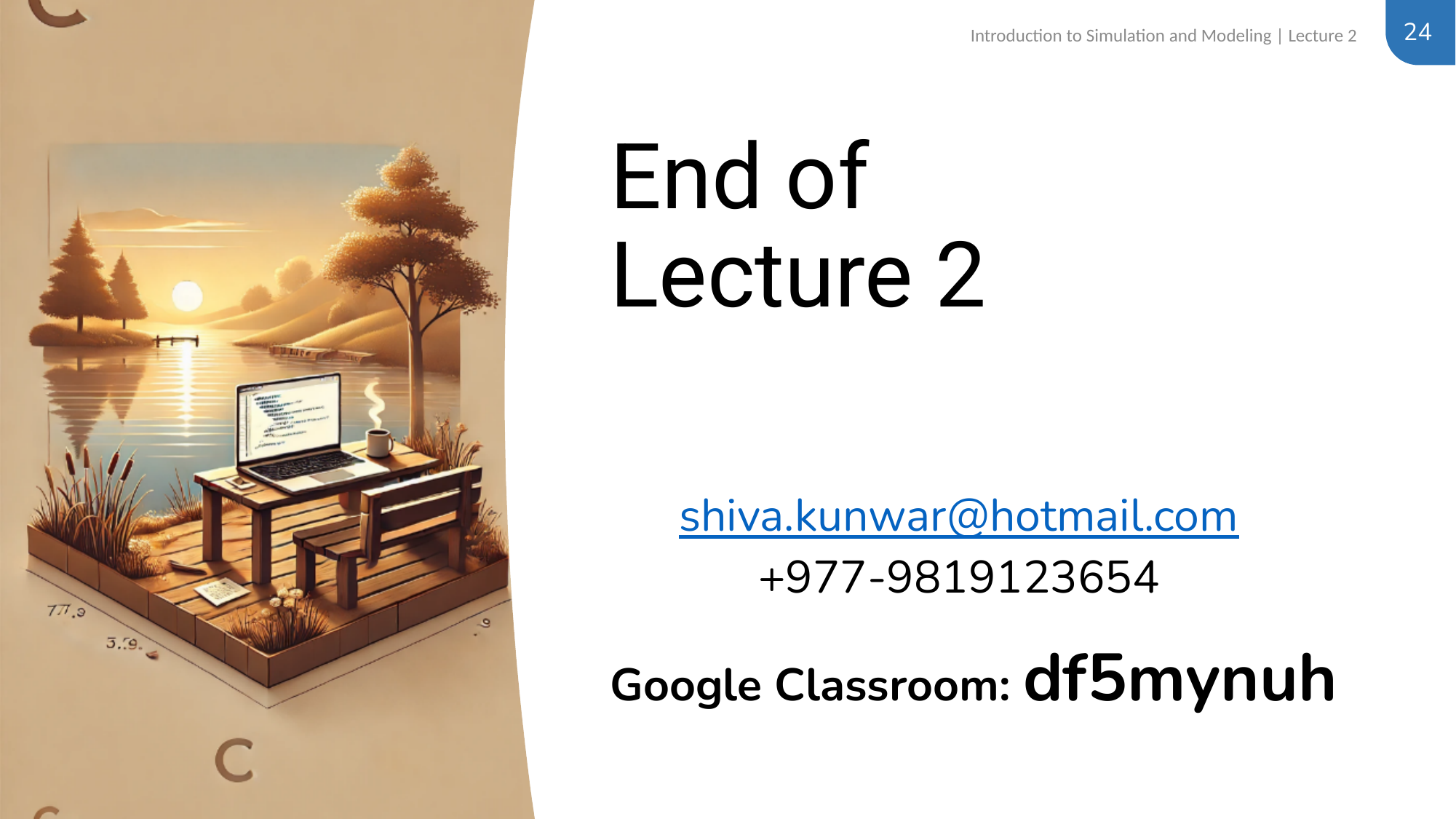

24
Introduction to Simulation and Modeling | Lecture 2
# End of Lecture 2